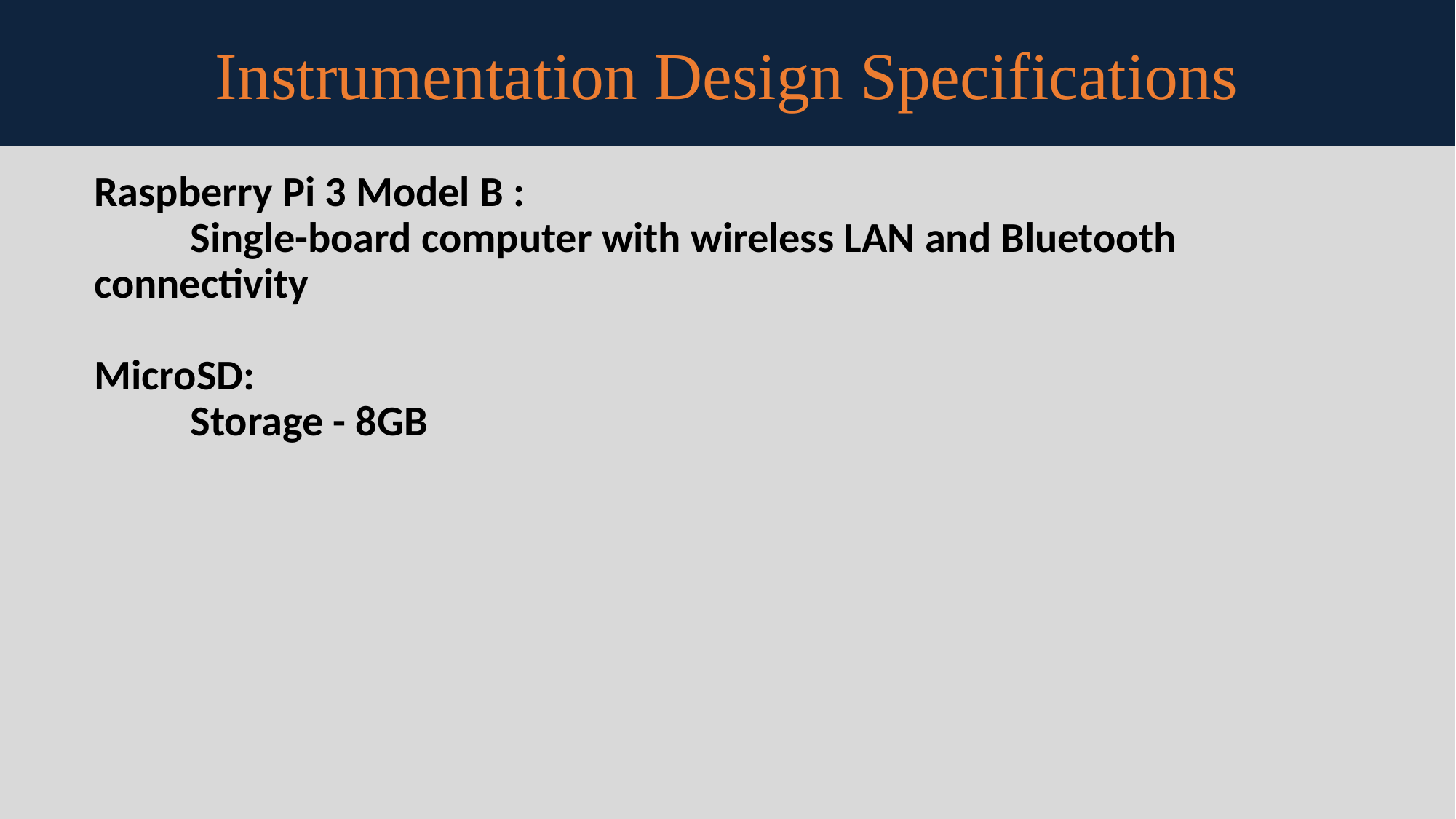

Instrumentation Design Specifications

Raspberry Pi 3 Model B :
          Single-board computer with wireless LAN and Bluetooth connectivity

MicroSD:
          Storage - 8GB

Pump